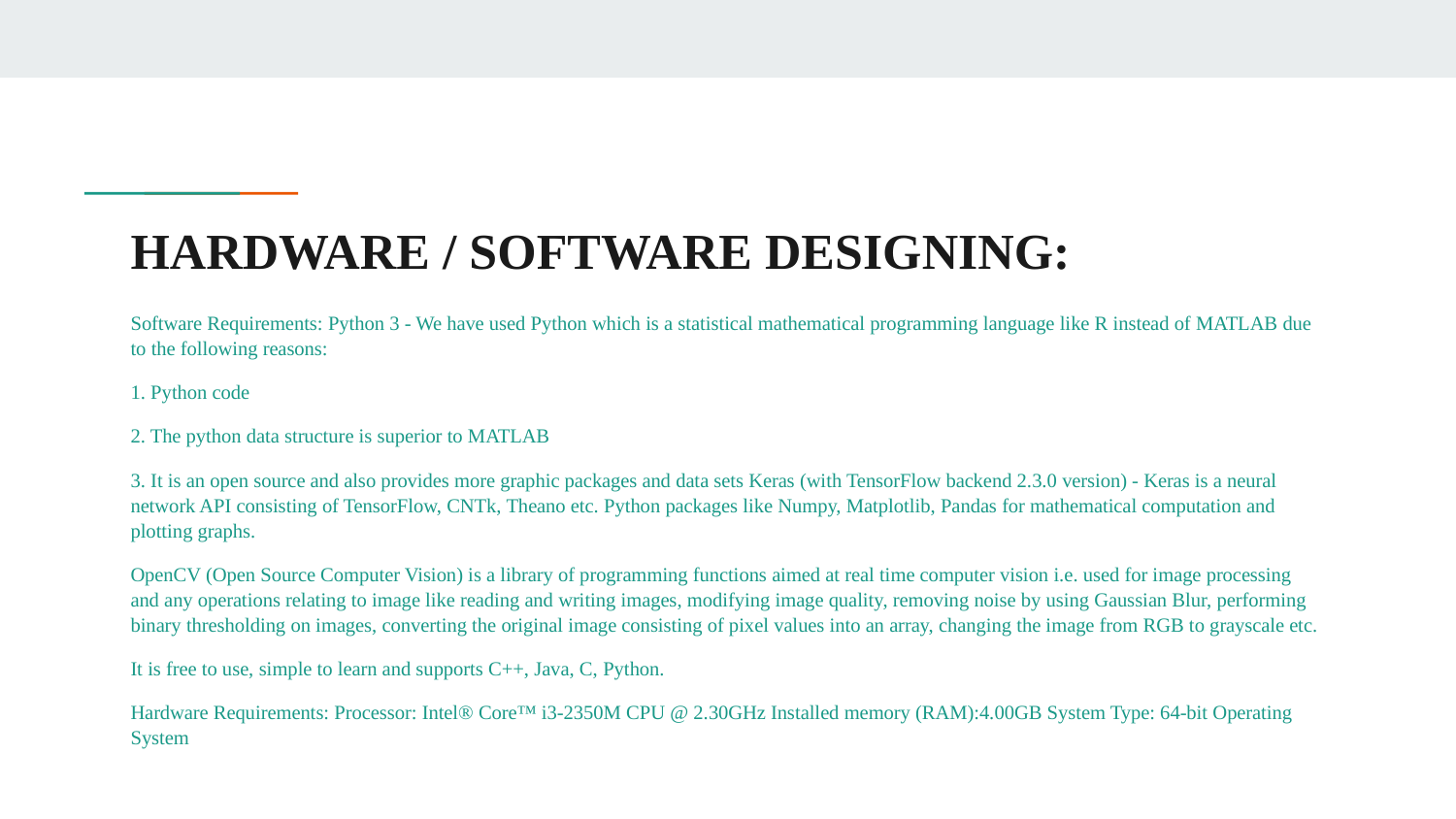

# HARDWARE / SOFTWARE DESIGNING:
Software Requirements: Python 3 - We have used Python which is a statistical mathematical programming language like R instead of MATLAB due to the following reasons:
1. Python code
2. The python data structure is superior to MATLAB
3. It is an open source and also provides more graphic packages and data sets Keras (with TensorFlow backend 2.3.0 version) - Keras is a neural network API consisting of TensorFlow, CNTk, Theano etc. Python packages like Numpy, Matplotlib, Pandas for mathematical computation and plotting graphs.
OpenCV (Open Source Computer Vision) is a library of programming functions aimed at real time computer vision i.e. used for image processing and any operations relating to image like reading and writing images, modifying image quality, removing noise by using Gaussian Blur, performing binary thresholding on images, converting the original image consisting of pixel values into an array, changing the image from RGB to grayscale etc.
It is free to use, simple to learn and supports C++, Java, C, Python.
Hardware Requirements: Processor: Intel® Core™ i3-2350M CPU @ 2.30GHz Installed memory (RAM):4.00GB System Type: 64-bit Operating System